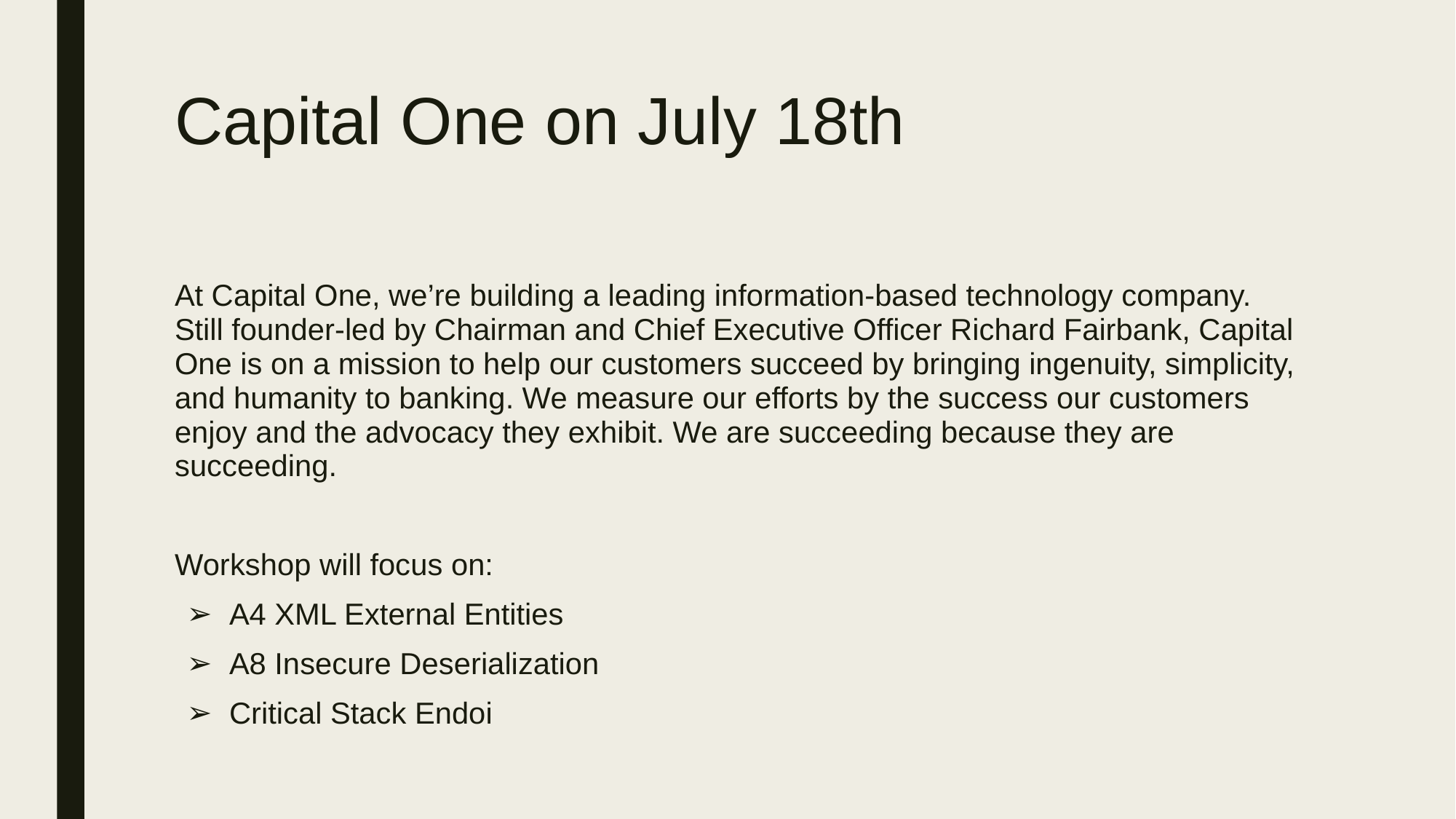

# Capital One on July 18th
At Capital One, we’re building a leading information-based technology company. Still founder-led by Chairman and Chief Executive Officer Richard Fairbank, Capital One is on a mission to help our customers succeed by bringing ingenuity, simplicity, and humanity to banking. We measure our efforts by the success our customers enjoy and the advocacy they exhibit. We are succeeding because they are succeeding.

Workshop will focus on:
A4 XML External Entities
A8 Insecure Deserialization
Critical Stack Endoi